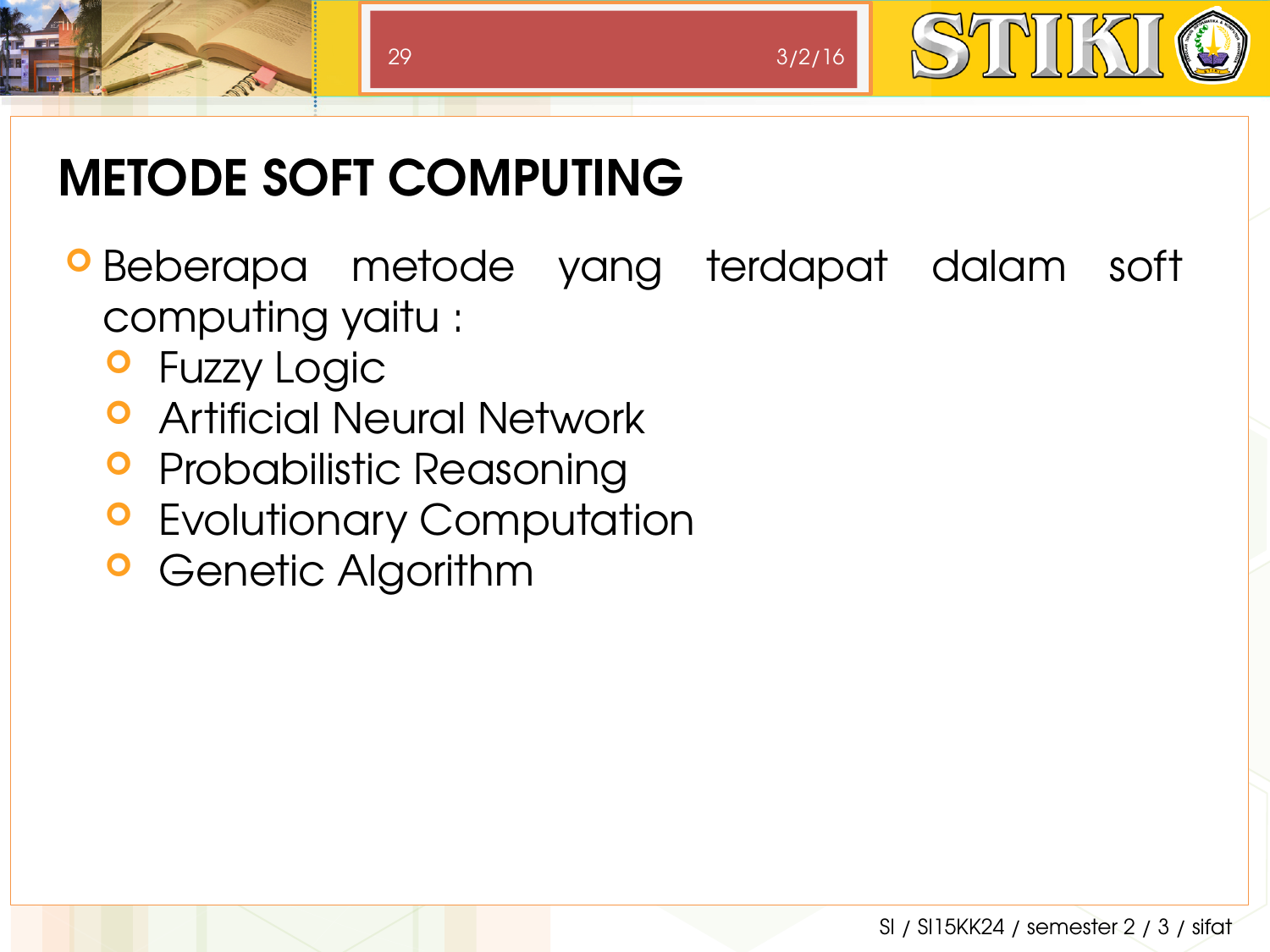

29
3/2/16
METODE SOFT COMPUTING
Beberapa metode yang terdapat dalam soft computing yaitu :
Fuzzy Logic
Artificial Neural Network
Probabilistic Reasoning
Evolutionary Computation
Genetic Algorithm

SI / SI15KK24 / semester 2 / 3 / sifat